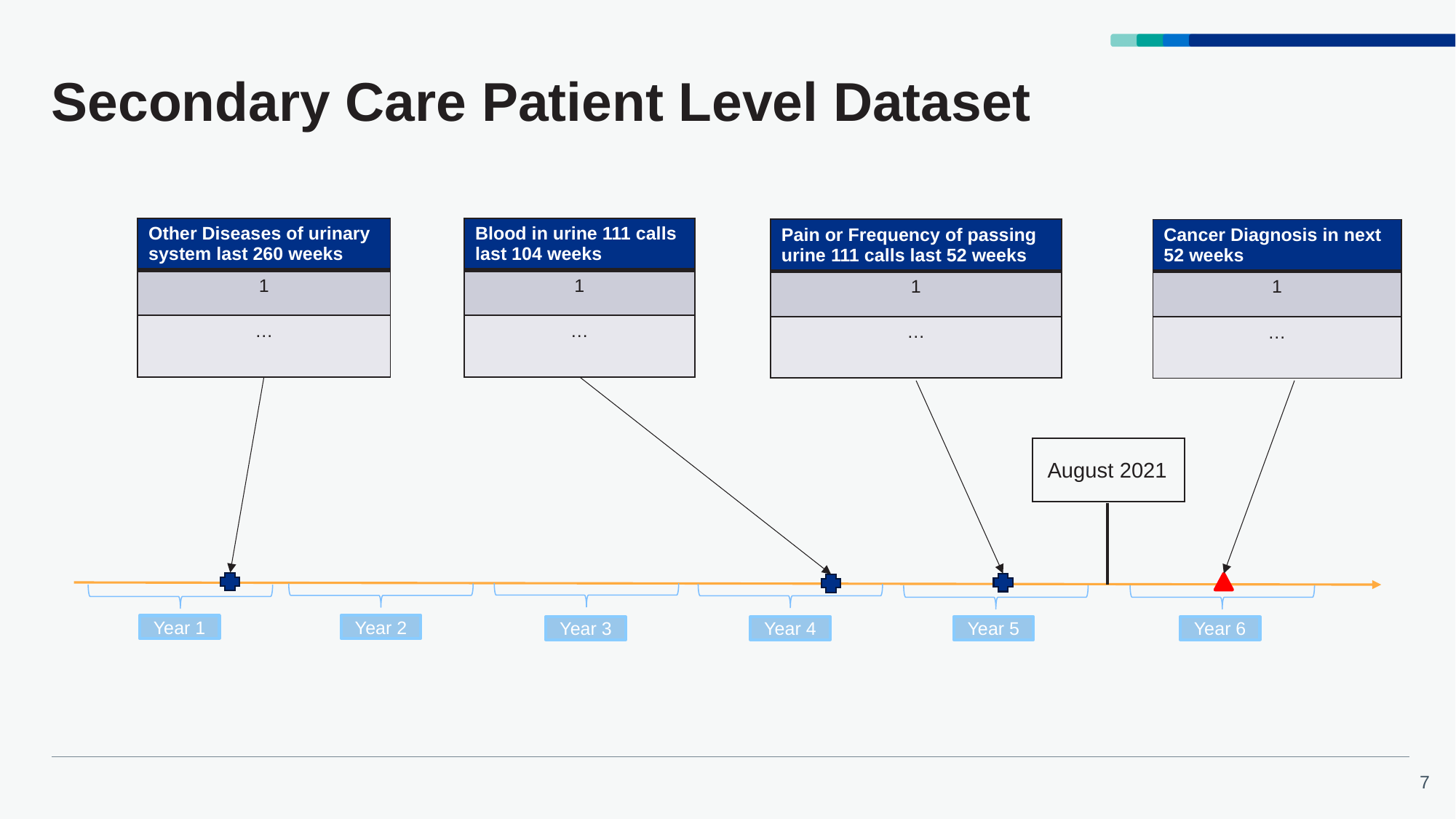

# Secondary Care Patient Level Dataset
| Blood in urine 111 calls last 104 weeks |
| --- |
| 1 |
| … |
| Other Diseases of urinary system last 260 weeks |
| --- |
| 1 |
| … |
| Pain or Frequency of passing urine 111 calls last 52 weeks |
| --- |
| 1 |
| … |
| Cancer Diagnosis in next 52 weeks |
| --- |
| 1 |
| … |

August 2021

Year 3

Year 2

Year 4

Year 1

Year 5

Year 6